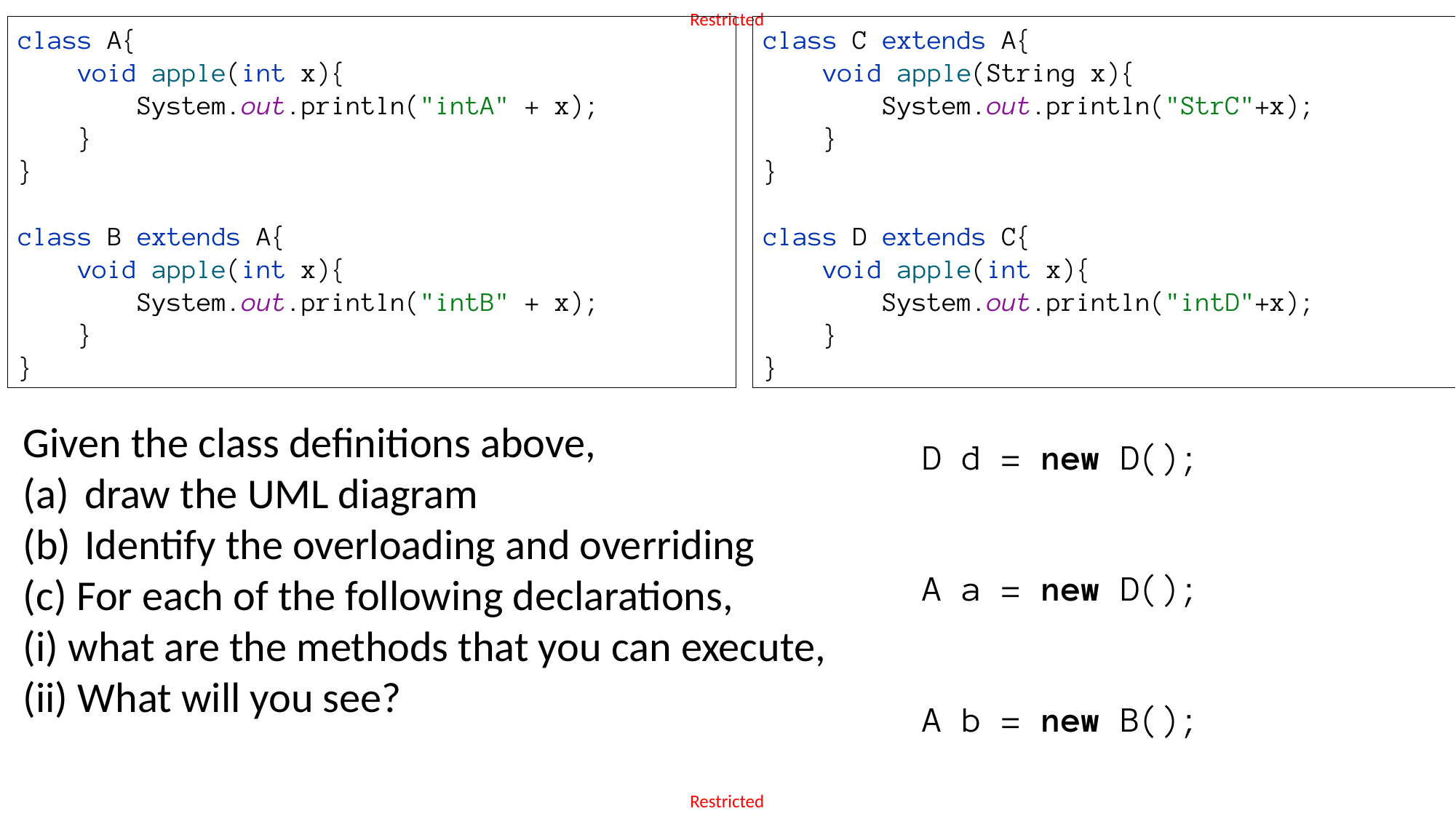

class A{
    void apple(int x){
        System.out.println("intA" + x);
    }
}
class B extends A{
    void apple(int x){
        System.out.println("intB" + x);
    }
}
class C extends A{
    void apple(String x){
        System.out.println("StrC"+x);
    }
}
class D extends C{
    void apple(int x){
        System.out.println("intD"+x);
    }
}
Given the class definitions above,
draw the UML diagram
Identify the overloading and overriding
(c) For each of the following declarations,
(i) what are the methods that you can execute,
(ii) What will you see?
D d = new D();

A a = new D();

A b = new B();